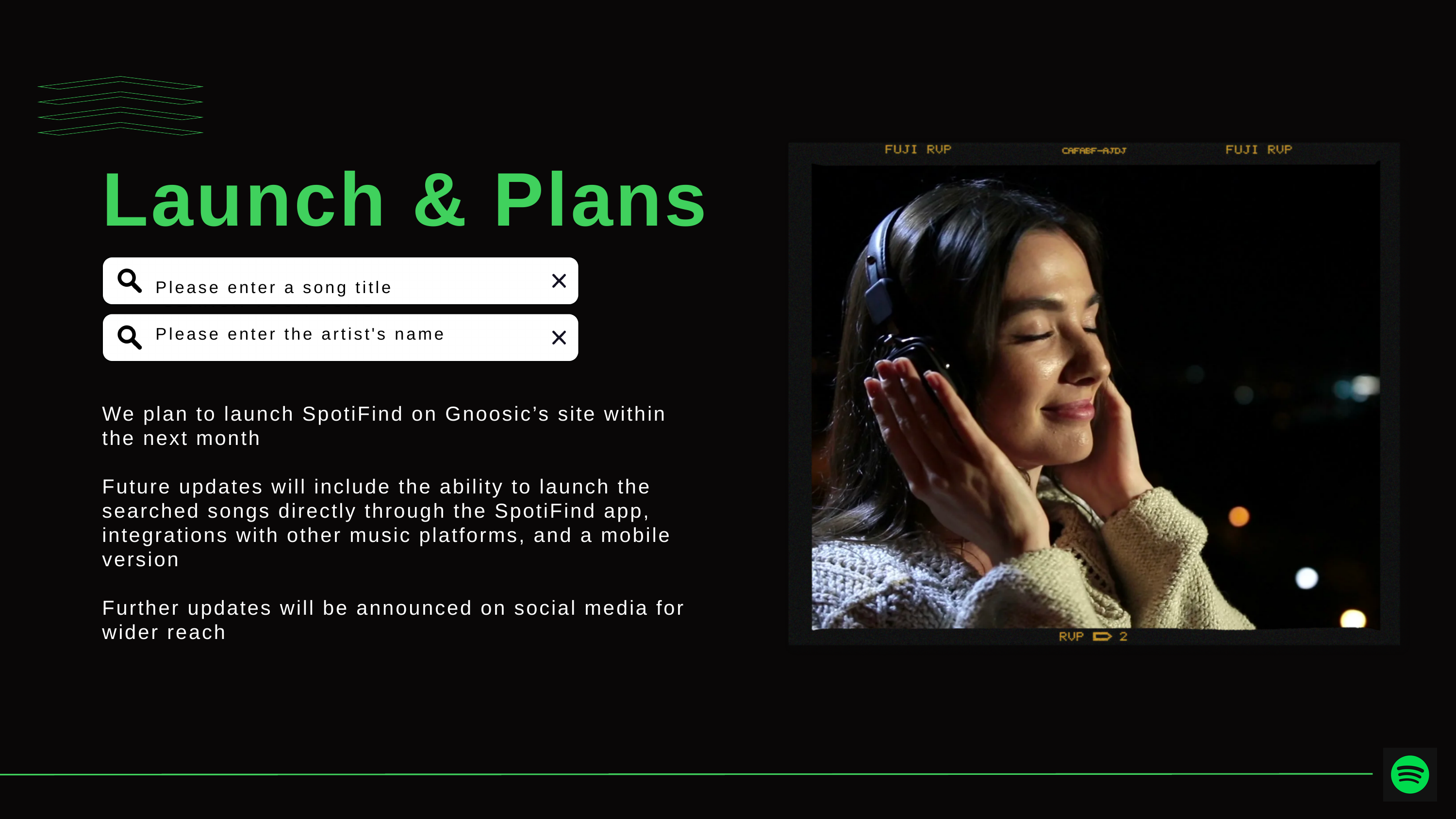

Launch & Plans

Please enter a song title
SEARCH YOUR SONG
ABC

Please enter the artist's name
We plan to launch SpotiFind on Gnoosic’s site within the next month

Future updates will include the ability to launch the searched songs directly through the SpotiFind app, integrations with other music platforms, and a mobile version

Further updates will be announced on social media for wider reach